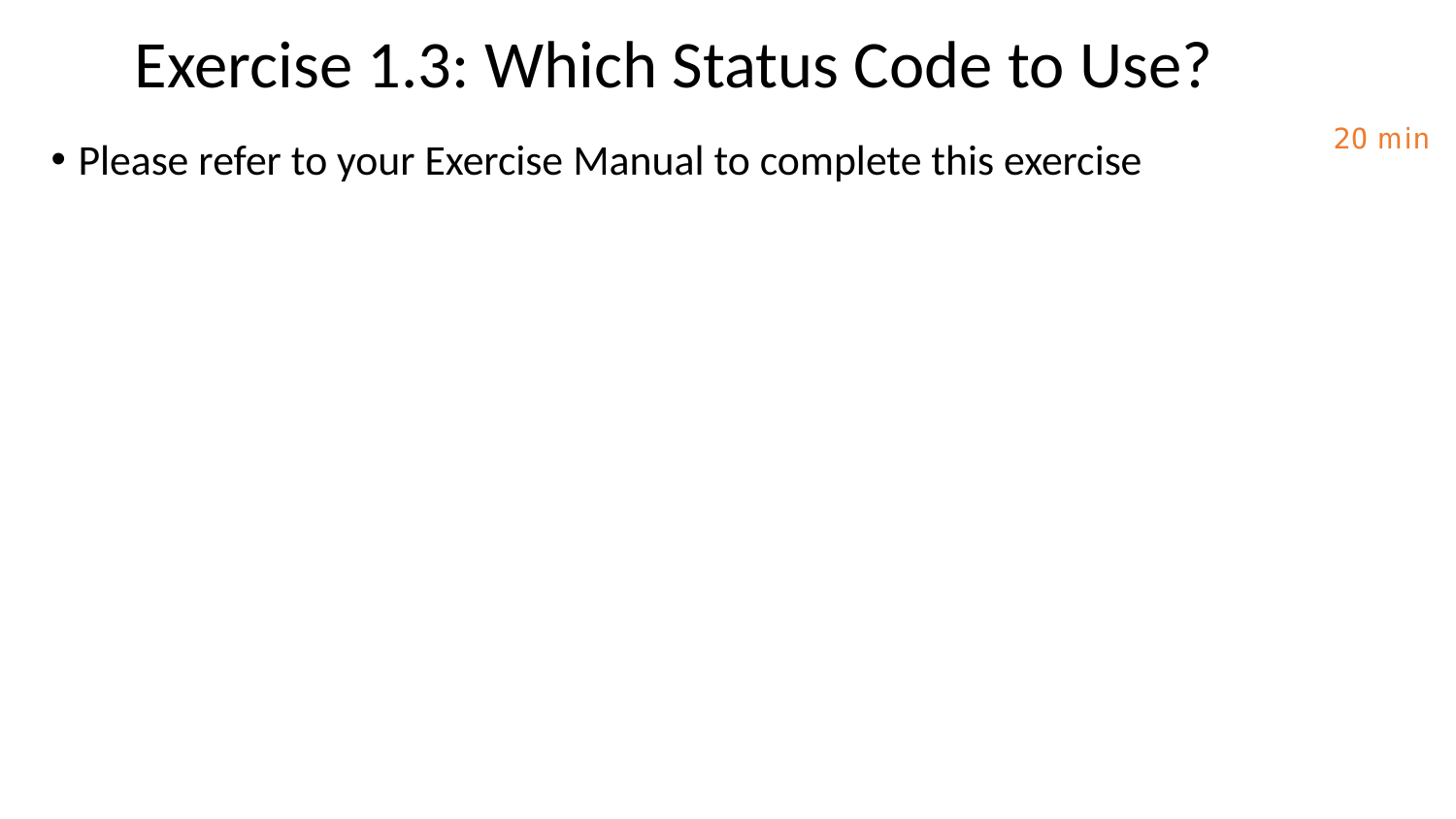

# Exercise 1.3: Which Status Code to Use?
20 min
Please refer to your Exercise Manual to complete this exercise